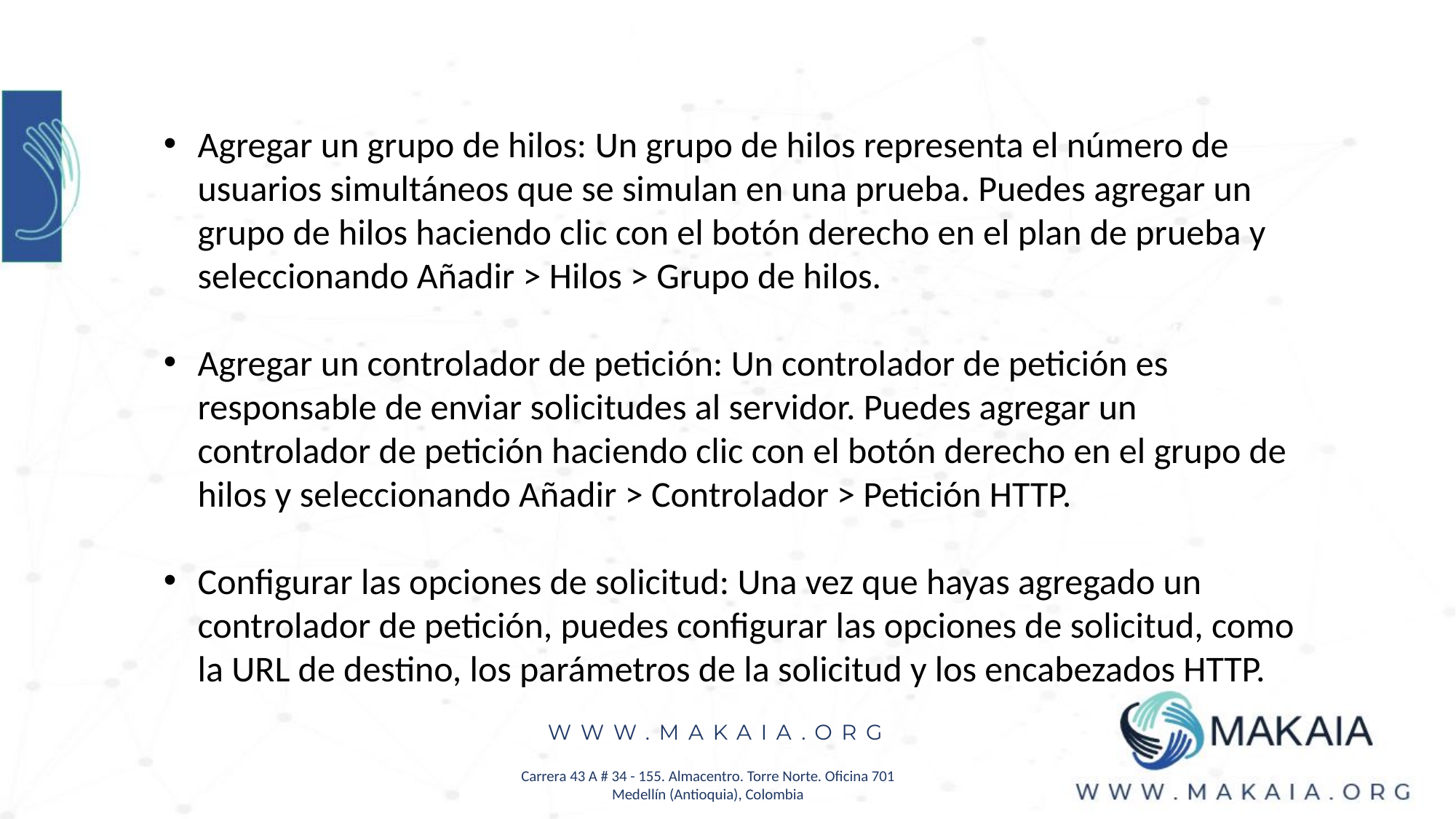

Agregar un grupo de hilos: Un grupo de hilos representa el número de usuarios simultáneos que se simulan en una prueba. Puedes agregar un grupo de hilos haciendo clic con el botón derecho en el plan de prueba y seleccionando Añadir > Hilos > Grupo de hilos.

Agregar un controlador de petición: Un controlador de petición es responsable de enviar solicitudes al servidor. Puedes agregar un controlador de petición haciendo clic con el botón derecho en el grupo de hilos y seleccionando Añadir > Controlador > Petición HTTP.

Configurar las opciones de solicitud: Una vez que hayas agregado un controlador de petición, puedes configurar las opciones de solicitud, como la URL de destino, los parámetros de la solicitud y los encabezados HTTP.

WWW.MAKAIA.ORG
Carrera 43 A # 34 - 155. Almacentro. Torre Norte. Oficina 701
Medellín (Antioquia), Colombia